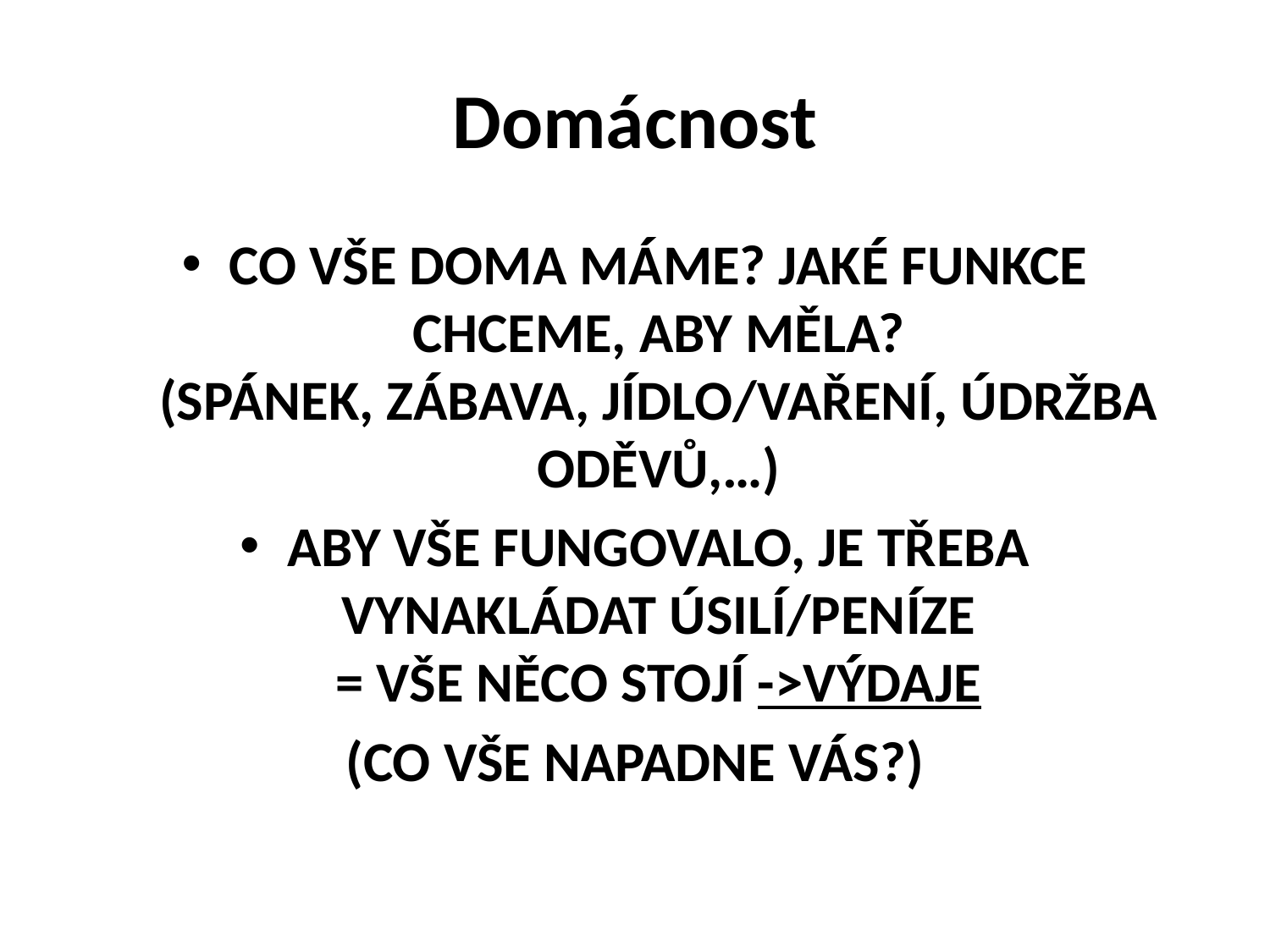

# Domácnost
Co vše doma máme? Jaké funkce chceme, aby měla?
(spánek, zábava, jídlo/vaření, údržba oděvů,…)
Aby vše fungovalo, je třeba vynakládat úsilí/peníze
= vše něco stojí ->Výdaje
(co vše napadne vás?)